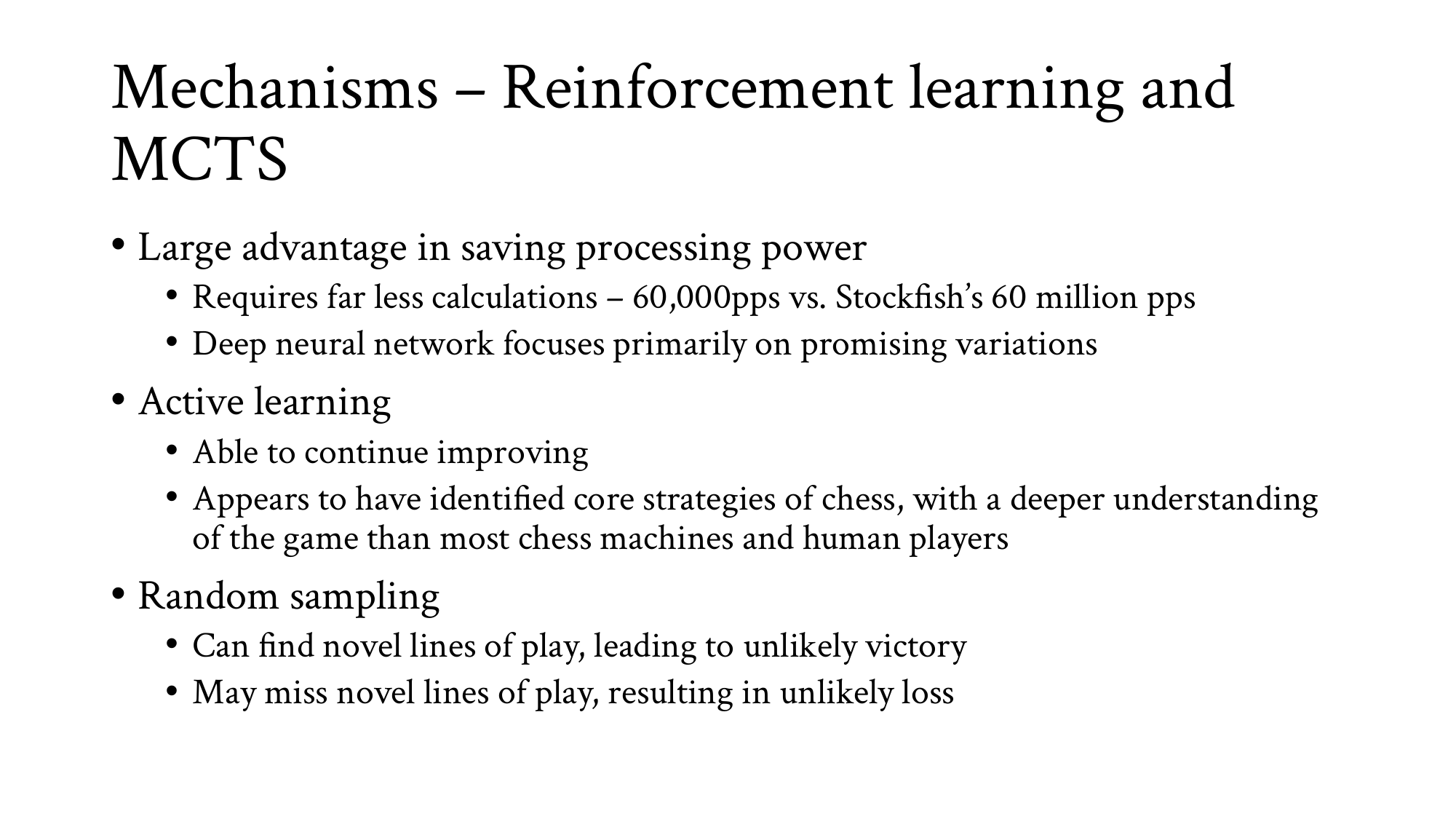

# Mechanisms – Reinforcement learning and MCTS
Large advantage in saving processing power
Requires far less calculations – 60,000pps vs. Stockfish’s 60 million pps
Deep neural network focuses primarily on promising variations
Active learning
Able to continue improving
Appears to have identified core strategies of chess, with a deeper understanding of the game than most chess machines and human players
Random sampling
Can find novel lines of play, leading to unlikely victory
May miss novel lines of play, resulting in unlikely loss